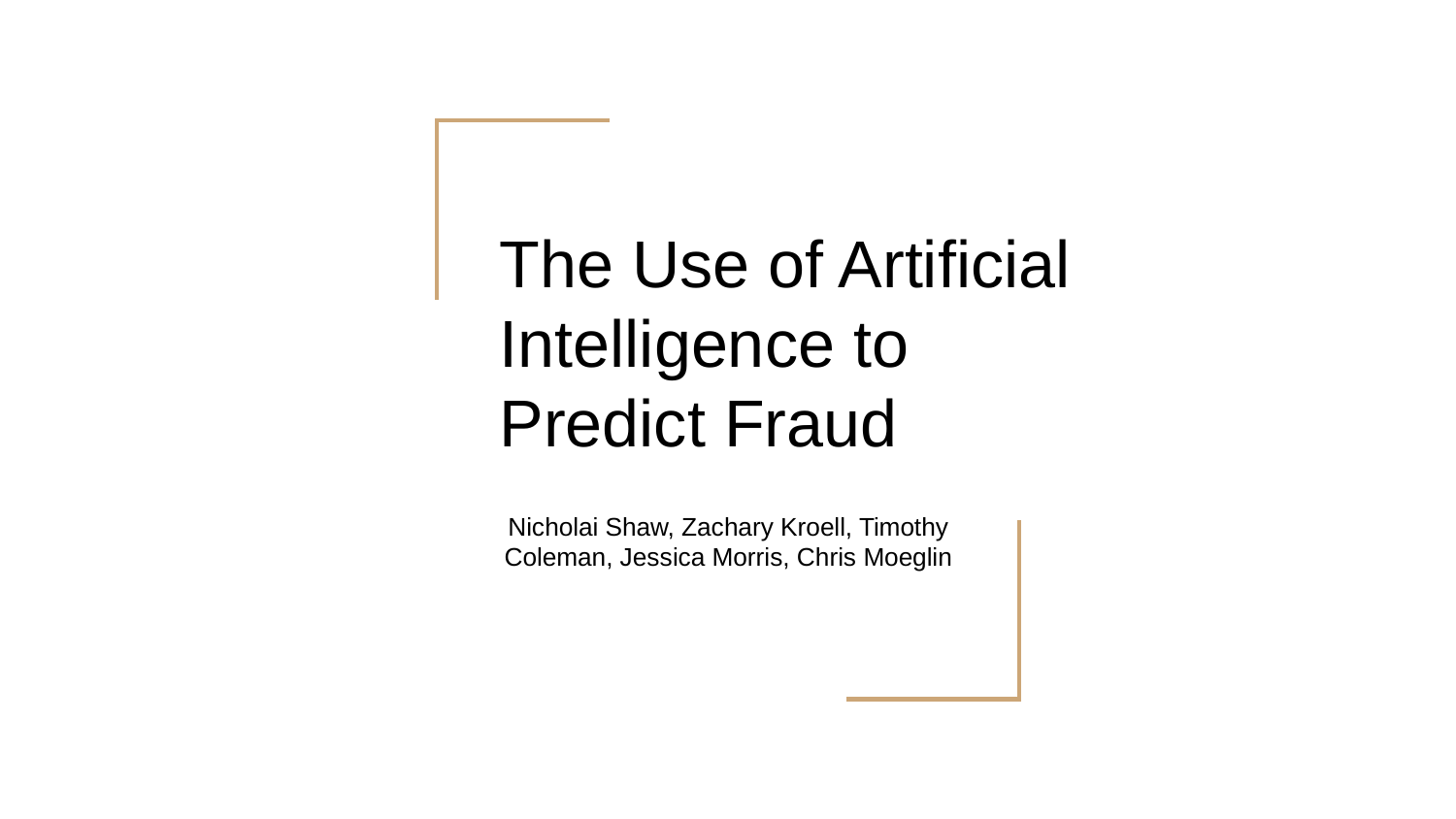

# The Use of Artificial Intelligence to Predict Fraud
Nicholai Shaw, Zachary Kroell, Timothy Coleman, Jessica Morris, Chris Moeglin